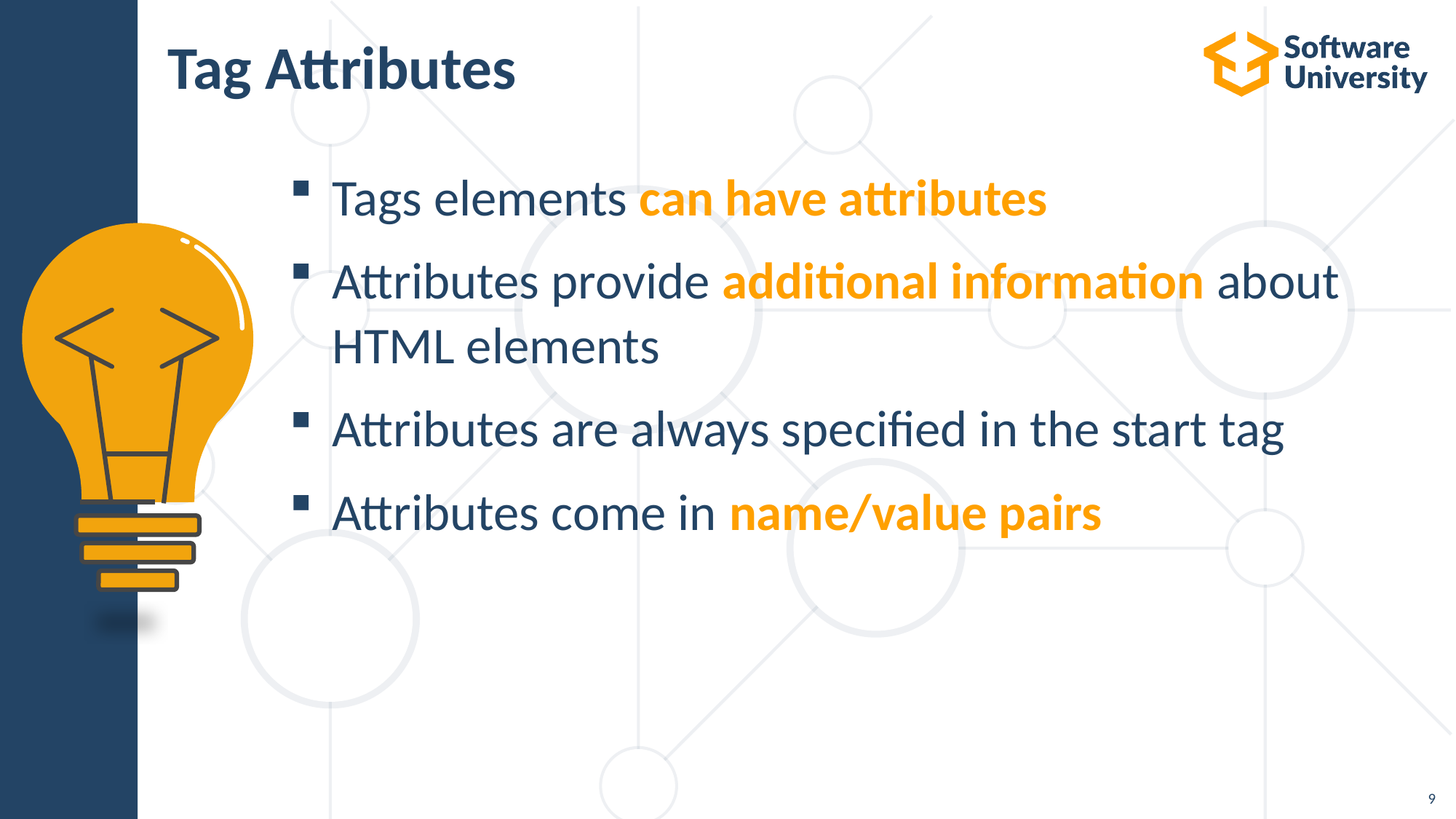

# Tag Attributes
Tags elements can have attributes
Attributes provide additional information about HTML elements
Attributes are always specified in the start tag
Attributes come in name/value pairs
9